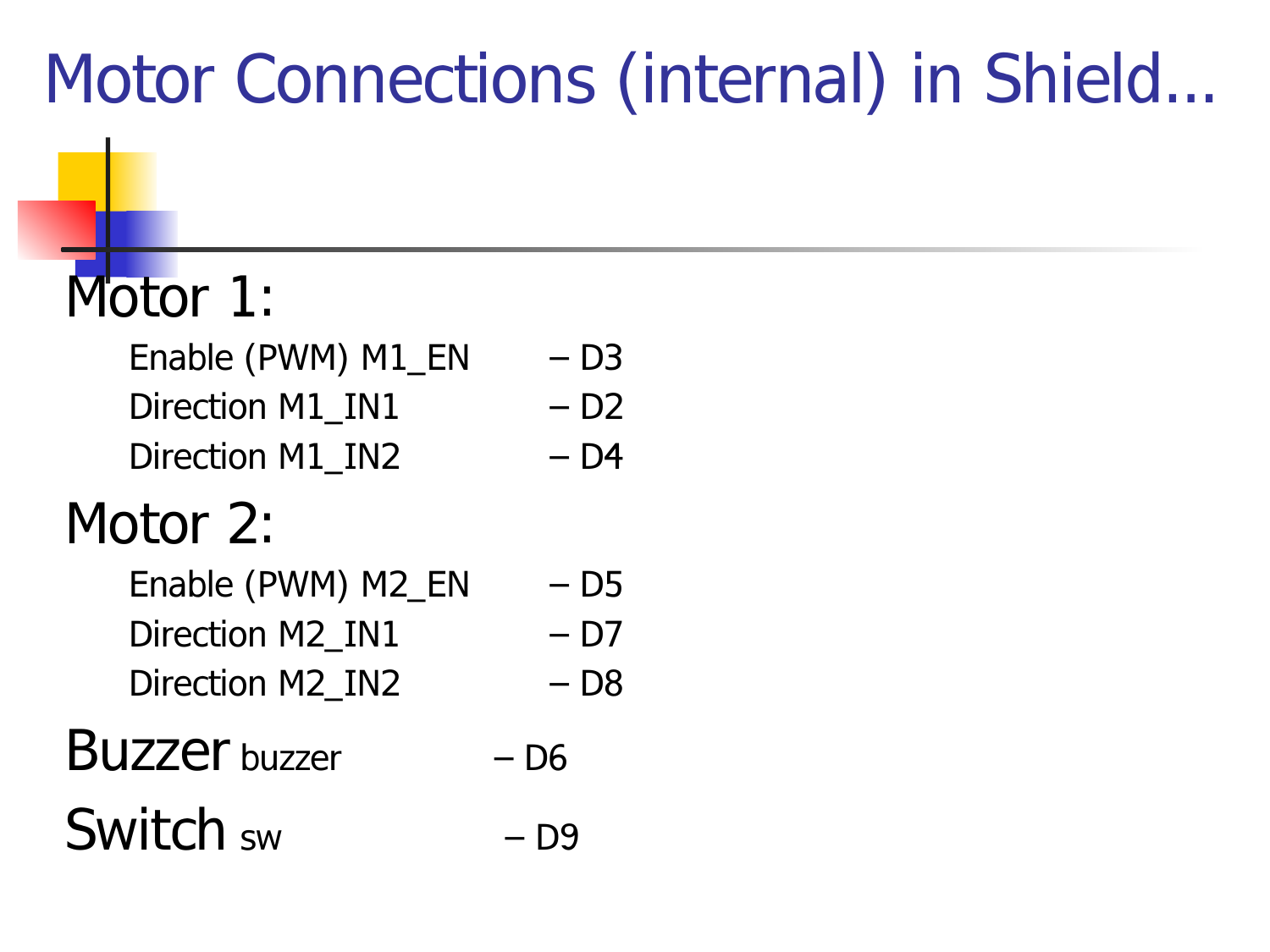

# Motor Connections (internal) in Shield…
Motor 1:
Enable (PWM) M1_EN	– D3
Direction M1_IN1		– D2
Direction M1_IN2		– D4
Motor 2:
Enable (PWM) M2_EN	– D5
Direction M2_IN1		– D7
Direction M2_IN2		– D8
Buzzer	buzzer		– D6
Switch	sw		 – D9